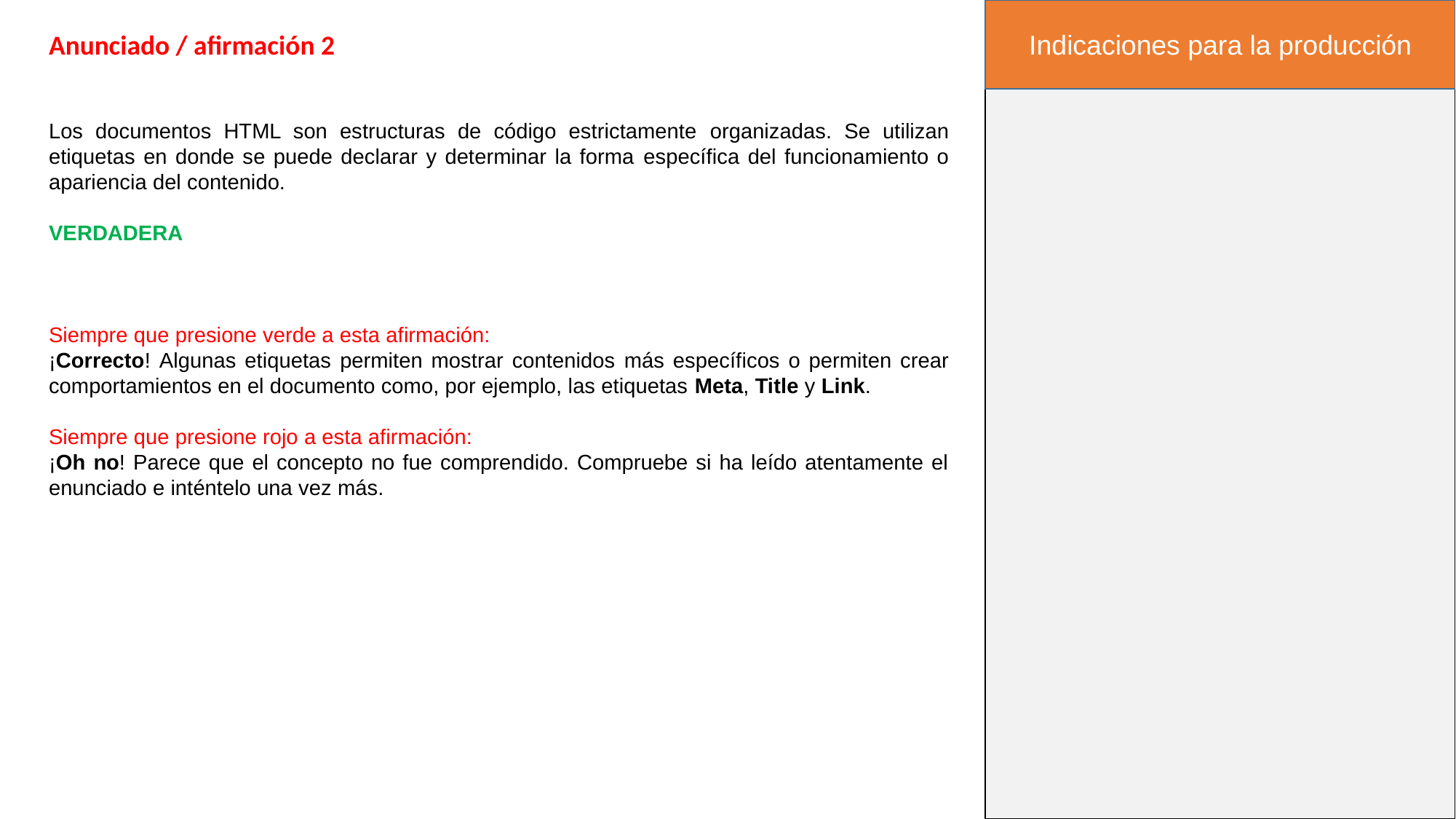

Indicaciones para la producción
Anunciado / afirmación 2
Los documentos HTML son estructuras de código estrictamente organizadas. Se utilizan etiquetas en donde se puede declarar y determinar la forma específica del funcionamiento o apariencia del contenido.

VERDADERA

Siempre que presione verde a esta afirmación:
¡Correcto! Algunas etiquetas permiten mostrar contenidos más específicos o permiten crear comportamientos en el documento como, por ejemplo, las etiquetas Meta, Title y Link.

Siempre que presione rojo a esta afirmación:
¡Oh no! Parece que el concepto no fue comprendido. Compruebe si ha leído atentamente el enunciado e inténtelo una vez más.